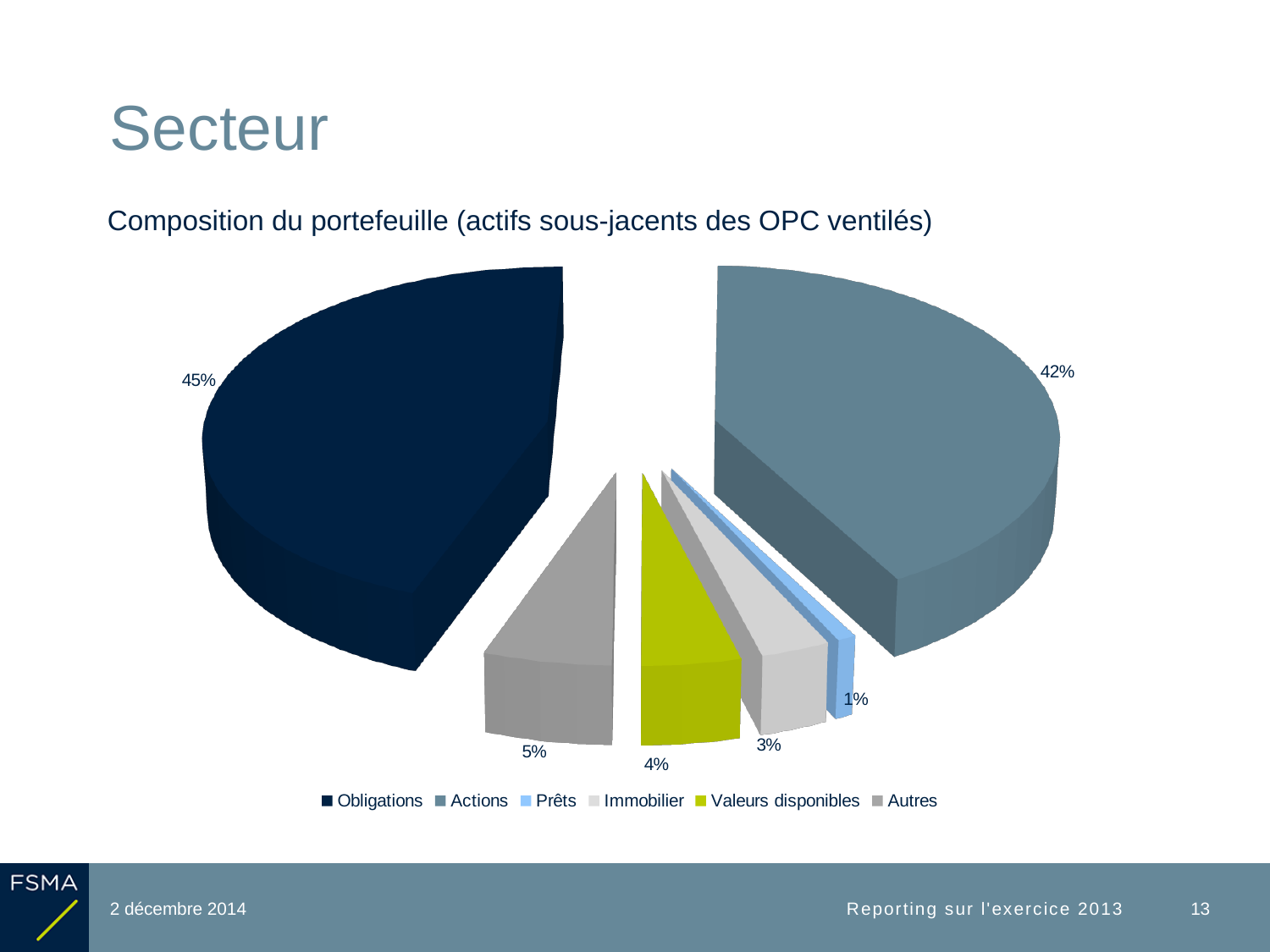

# Secteur
Composition du portefeuille (actifs sous-jacents des OPC ventilés)

[unsupported chart]

2 décembre 2014
Reporting sur l'exercice 2013
13